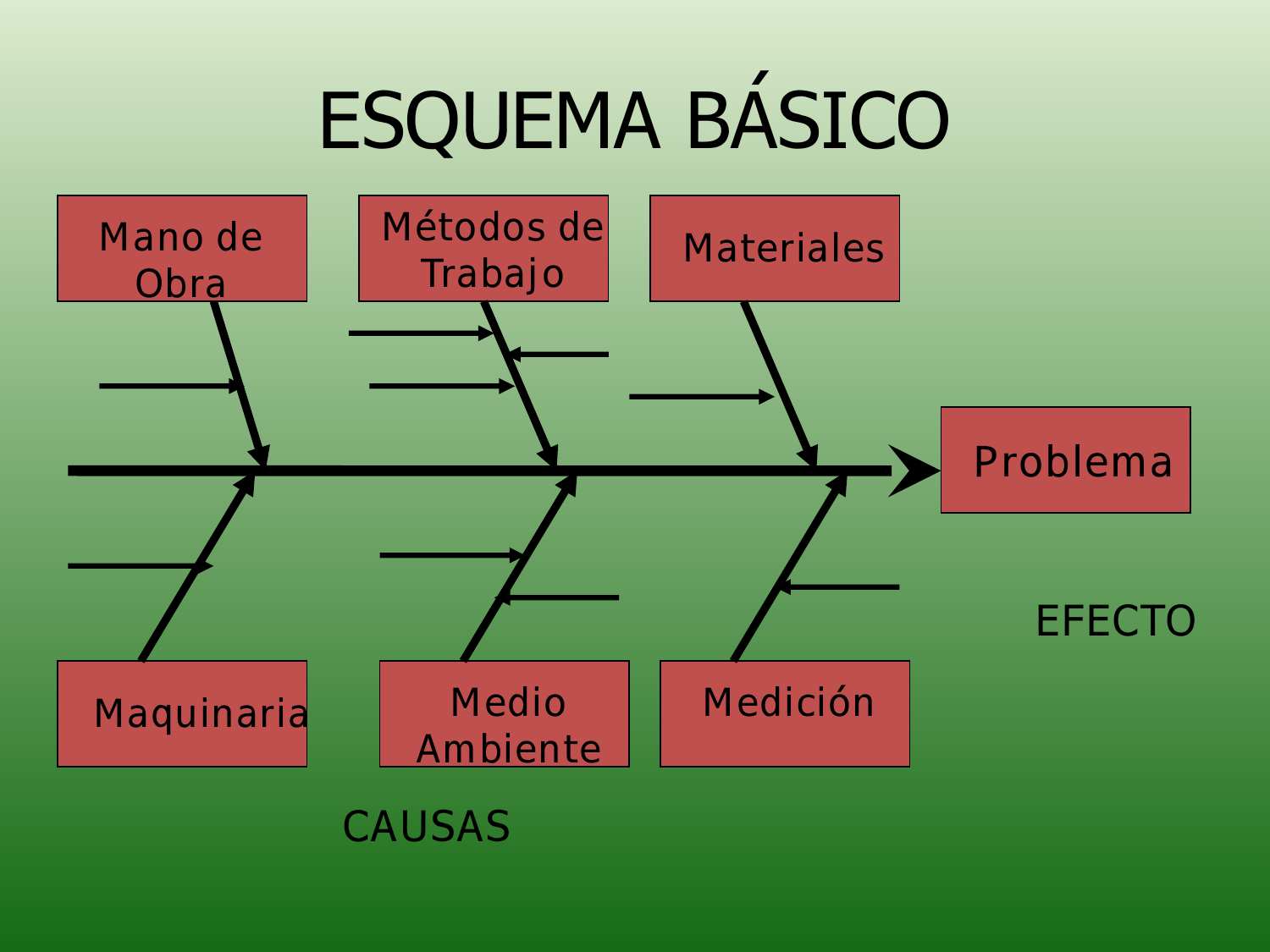

# ESQUEMA BÁSICO

Métodos de Trabajo

Mano de Obra
Materiales

Problema

Medio Ambiente
Medición
Maquinaria
EFECTO
CAUSAS